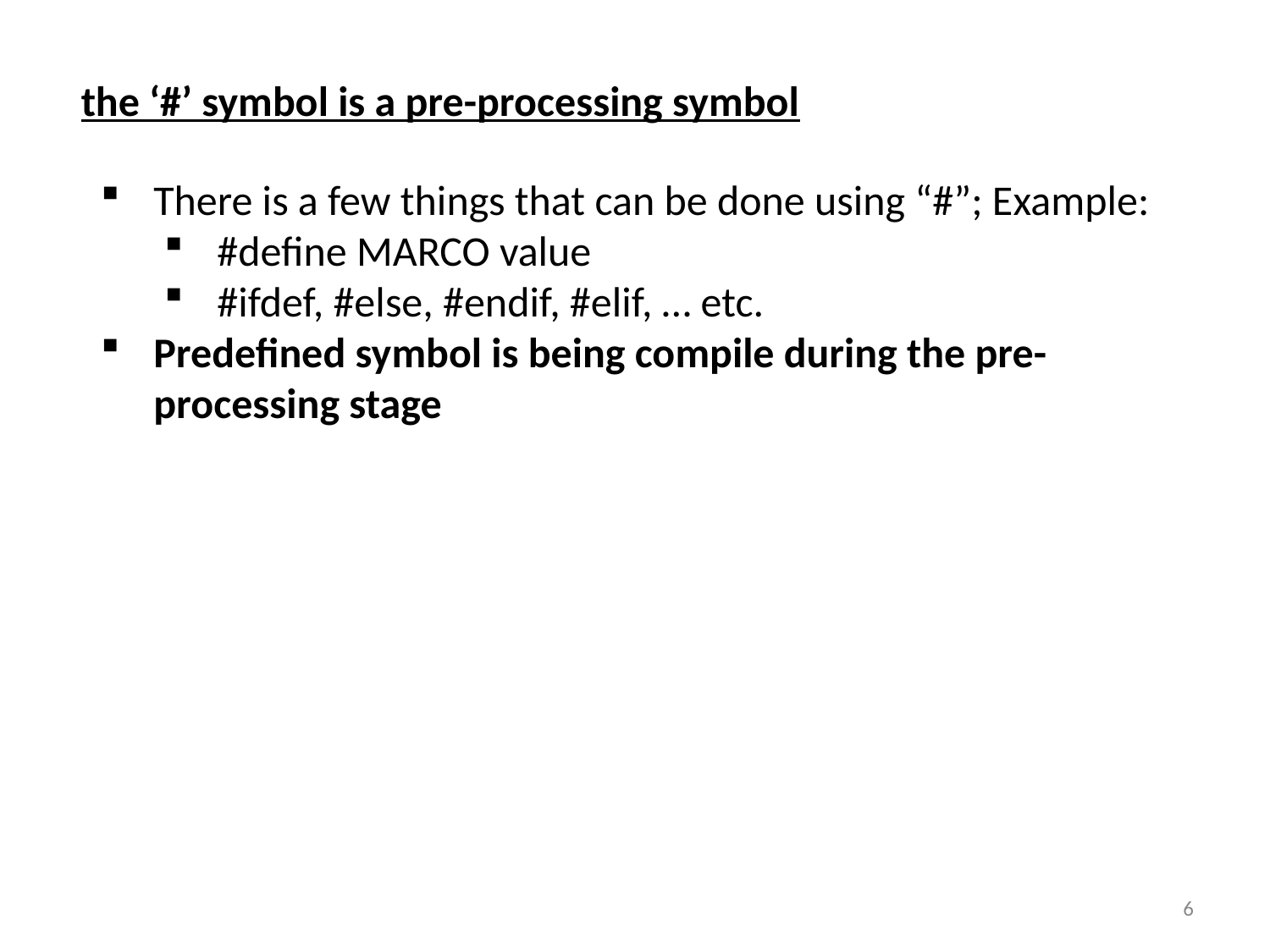

the ‘#’ symbol is a pre-processing symbol
There is a few things that can be done using “#”; Example:
#define MARCO value
#ifdef, #else, #endif, #elif, … etc.
Predefined symbol is being compile during the pre-processing stage

6